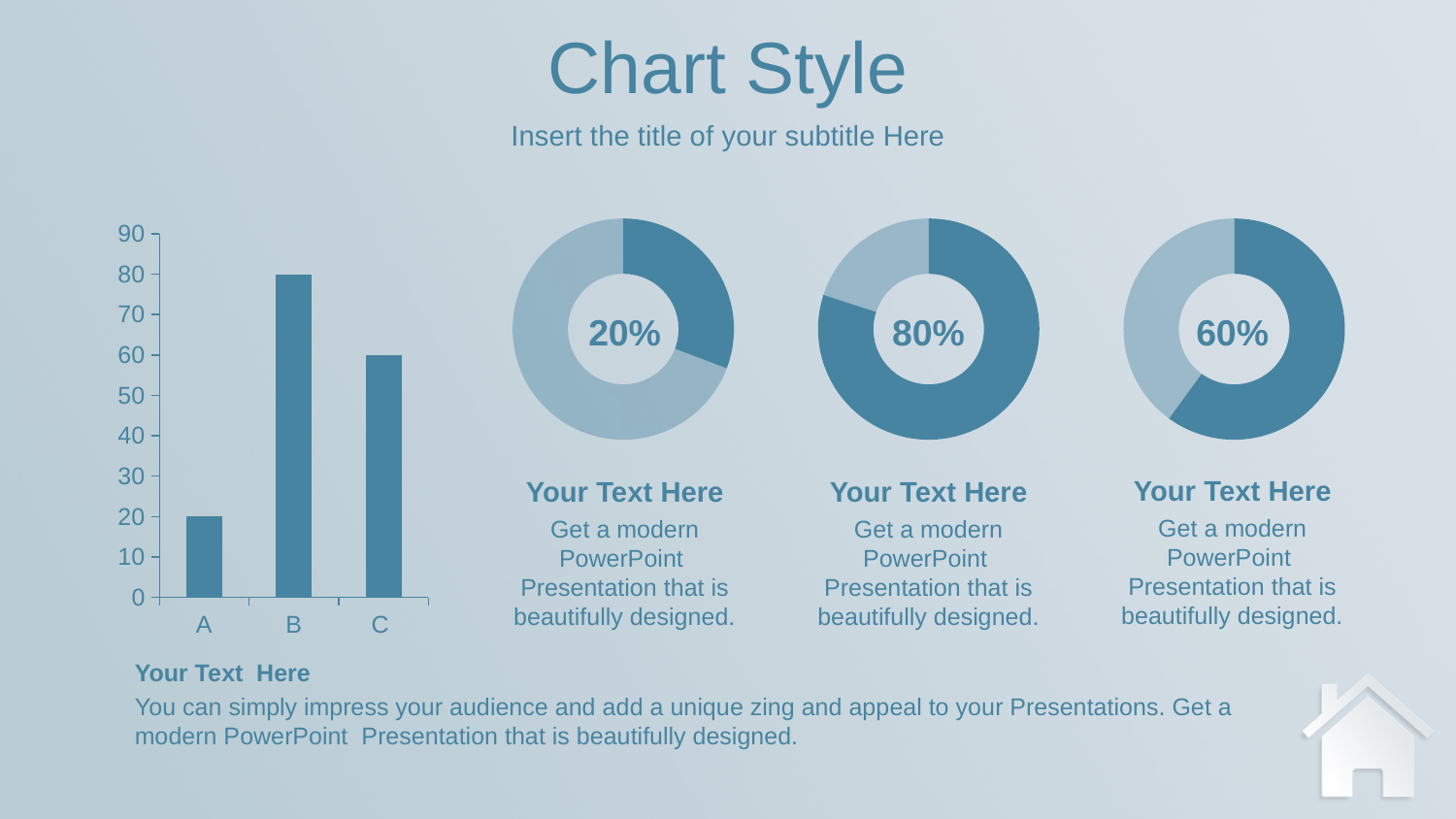

Chart Style
Insert the title of your subtitle Here

### Chart

| Category | Series 1 |
|---|---|
| A | 20.0 |
| B | 80.0 |
| C  | 60.0 |

### Chart

| Category | Sales |
|---|---|
| 1st Qtr | 20.0 |
| 2nd Qtr | 45.0 |

### Chart

| Category | Sales |
|---|---|
| 1st Qtr | 80.0 |
| 2nd Qtr | 20.0 |

### Chart

| Category | Sales |
|---|---|
| 1st Qtr | 60.0 |
| 2nd Qtr | 40.0 |
20%
80%
60%
Your Text Here
Get a modern PowerPoint  Presentation that is beautifully designed.
Your Text Here
Get a modern PowerPoint  Presentation that is beautifully designed.
Your Text Here
Get a modern PowerPoint  Presentation that is beautifully designed.
Your Text  Here
You can simply impress your audience and add a unique zing and appeal to your Presentations. Get a modern PowerPoint  Presentation that is beautifully designed.